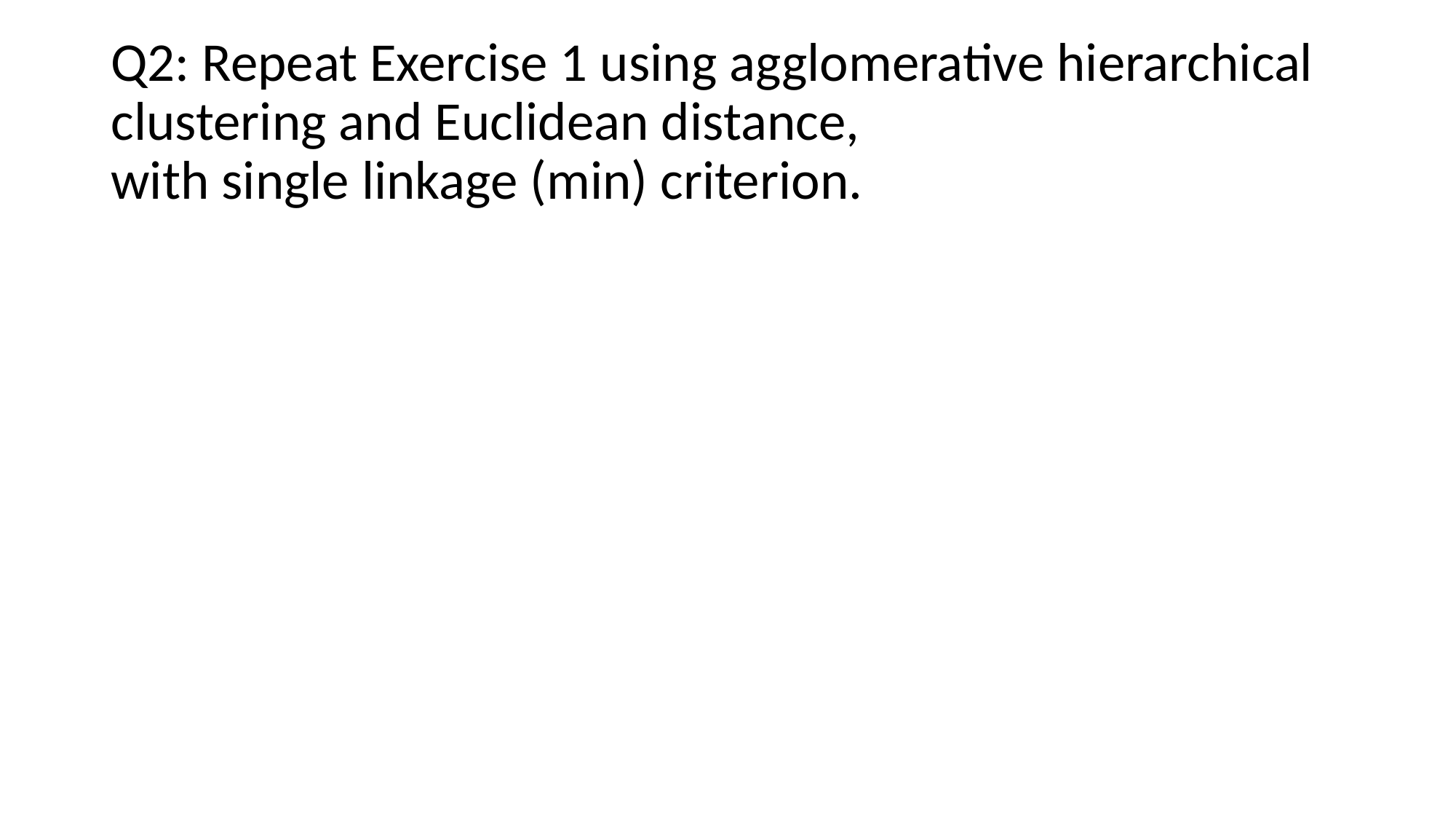

# Q2: Repeat Exercise 1 using agglomerative hierarchical clustering and Euclidean distance, with single linkage (min) criterion.